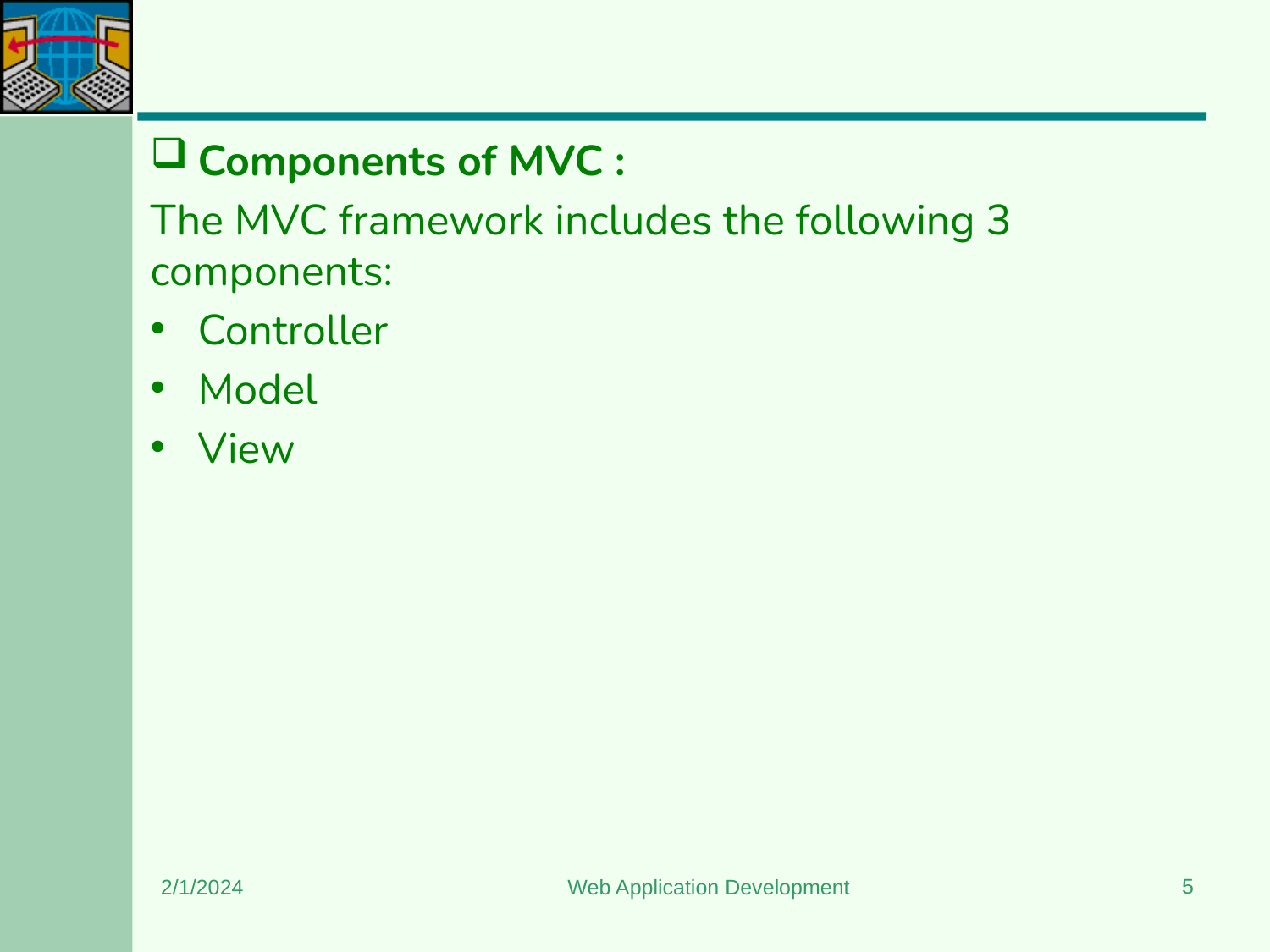

#
Components of MVC :
The MVC framework includes the following 3 components:
Controller
Model
View

5
2/1/2024
Web Application Development